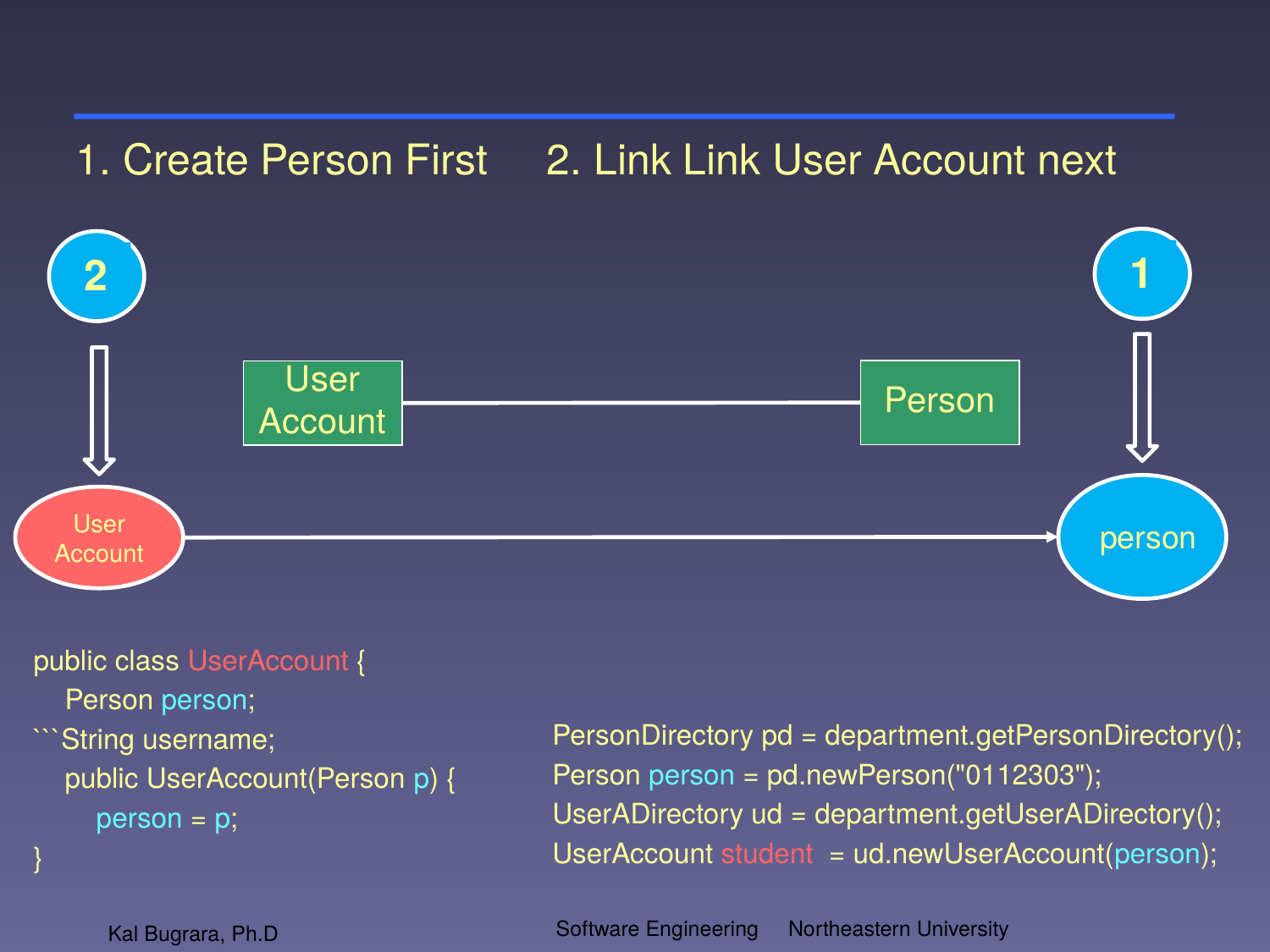

1. Create Person First     2. Link Link User Account next

1

2

User Account

Person

User Account
person
public class UserAccount {
    Person person;
```String username;
    public UserAccount(Person p) {
        person = p;
}
PersonDirectory pd = department.getPersonDirectory();
Person person = pd.newPerson("0112303");
UserADirectory ud = department.getUserADirectory();
UserAccount student  = ud.newUserAccount(person);
Kal Bugrara, Ph.D
Software Engineering		     Northeastern University